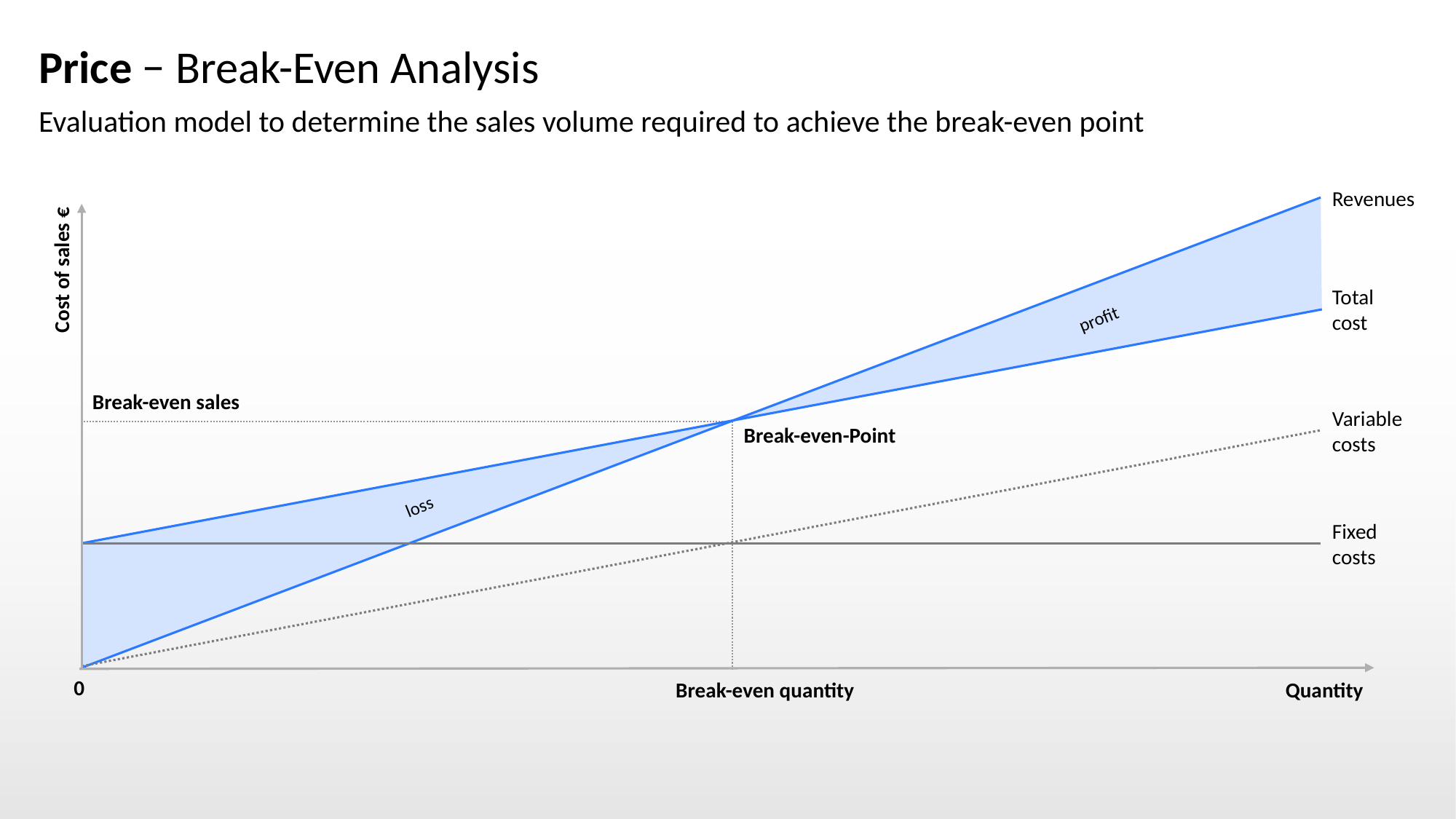

# Price − Break-Even Analysis
Evaluation model to determine the sales volume required to achieve the break-even point
Revenues
 Cost of sales €

profit
Break-even sales
Break-even-Point

loss
Total
cost
Variable
costs
Fixed
costs
0
Break-even quantity
Quantity